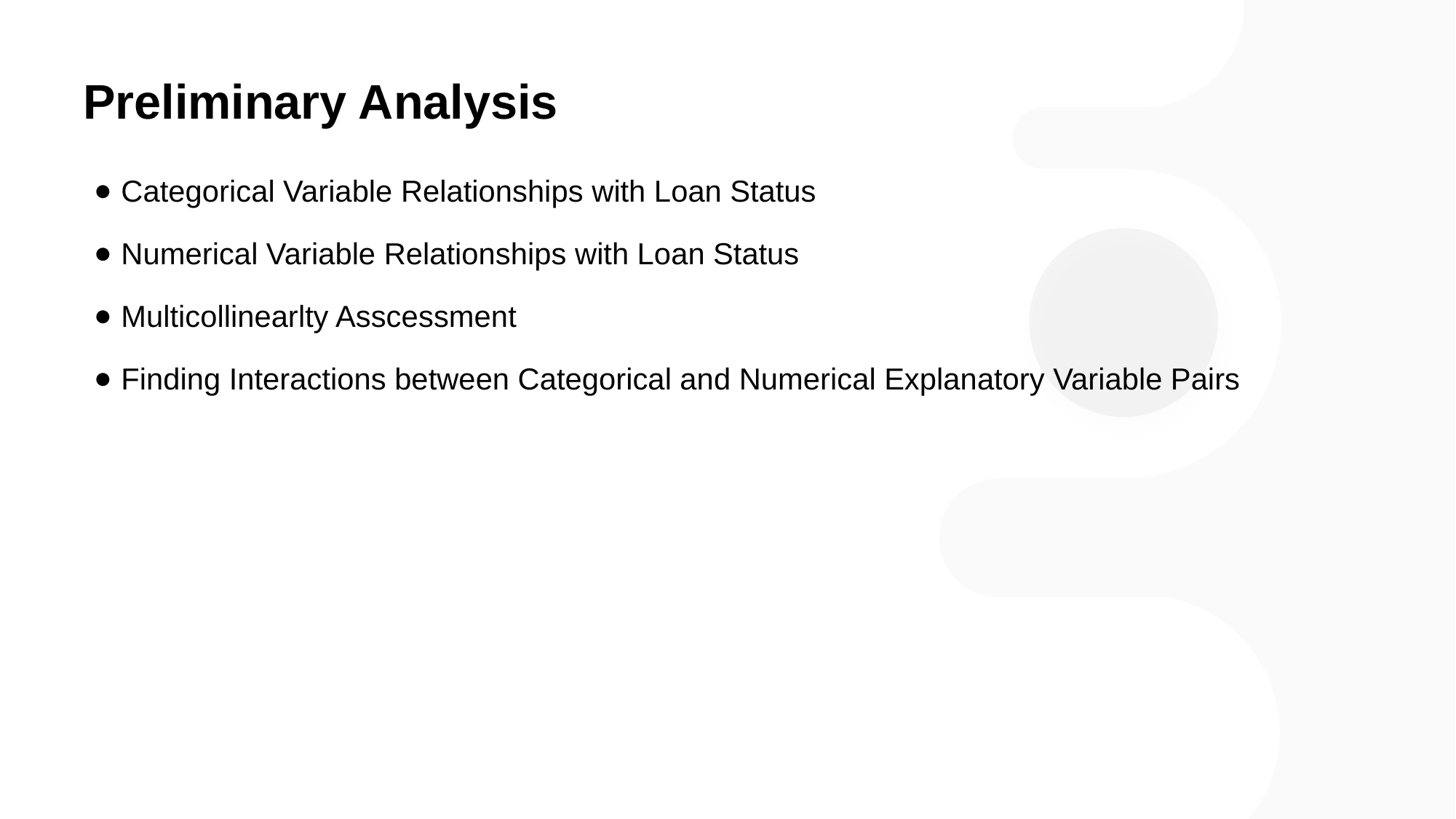

# Preliminary Analysis
Categorical Variable Relationships with Loan Status
Numerical Variable Relationships with Loan Status
Multicollinearlty Asscessment
Finding Interactions between Categorical and Numerical Explanatory Variable Pairs